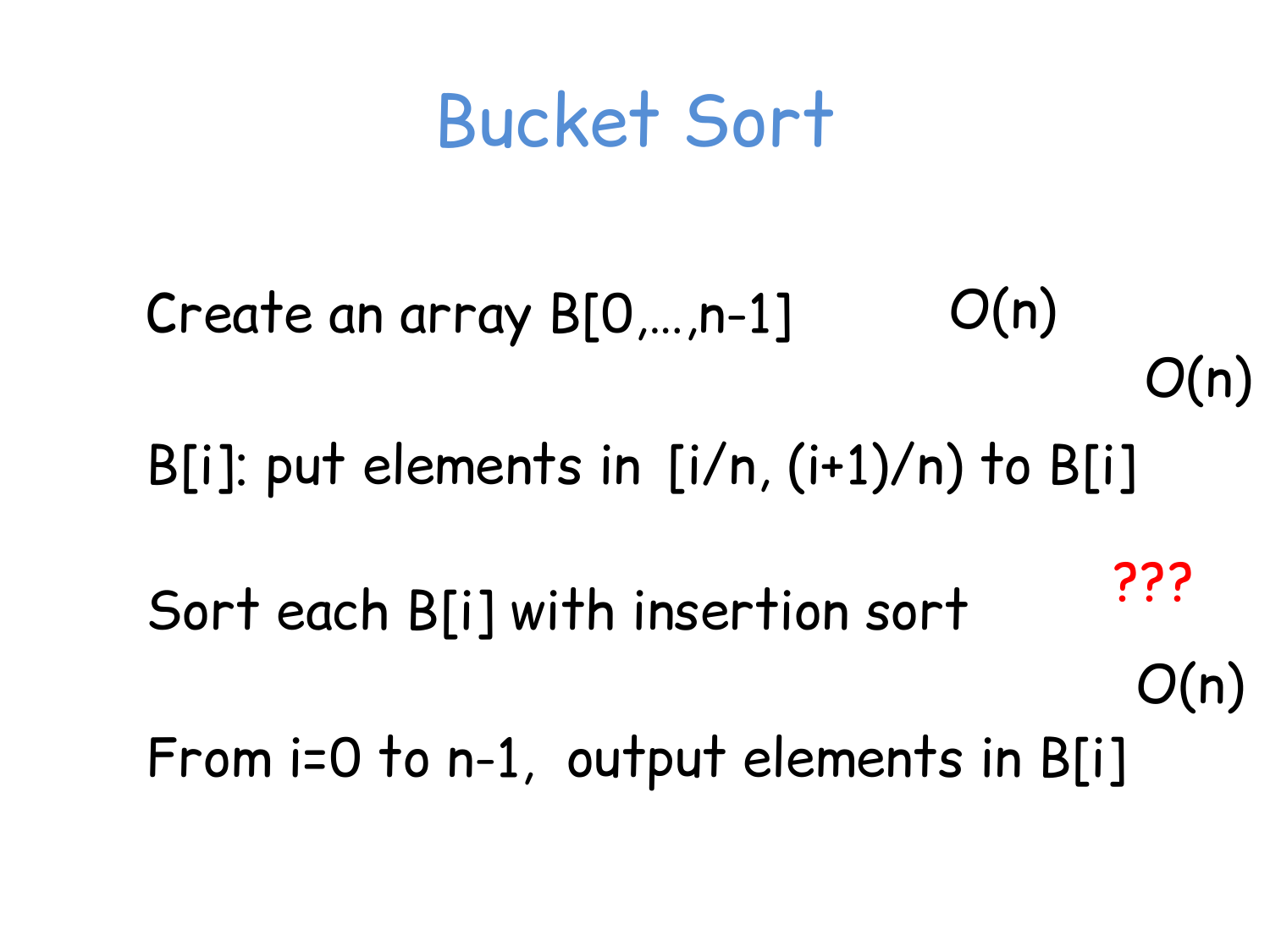

# Bucket Sort
O(n)
Create an array B[0,…,n-1]
O(n)
B[i]: put elements in  [i/n, (i+1)/n) to B[i]
???
Sort each B[i] with insertion sort
O(n)
From i=0 to n-1,  output elements in B[i]